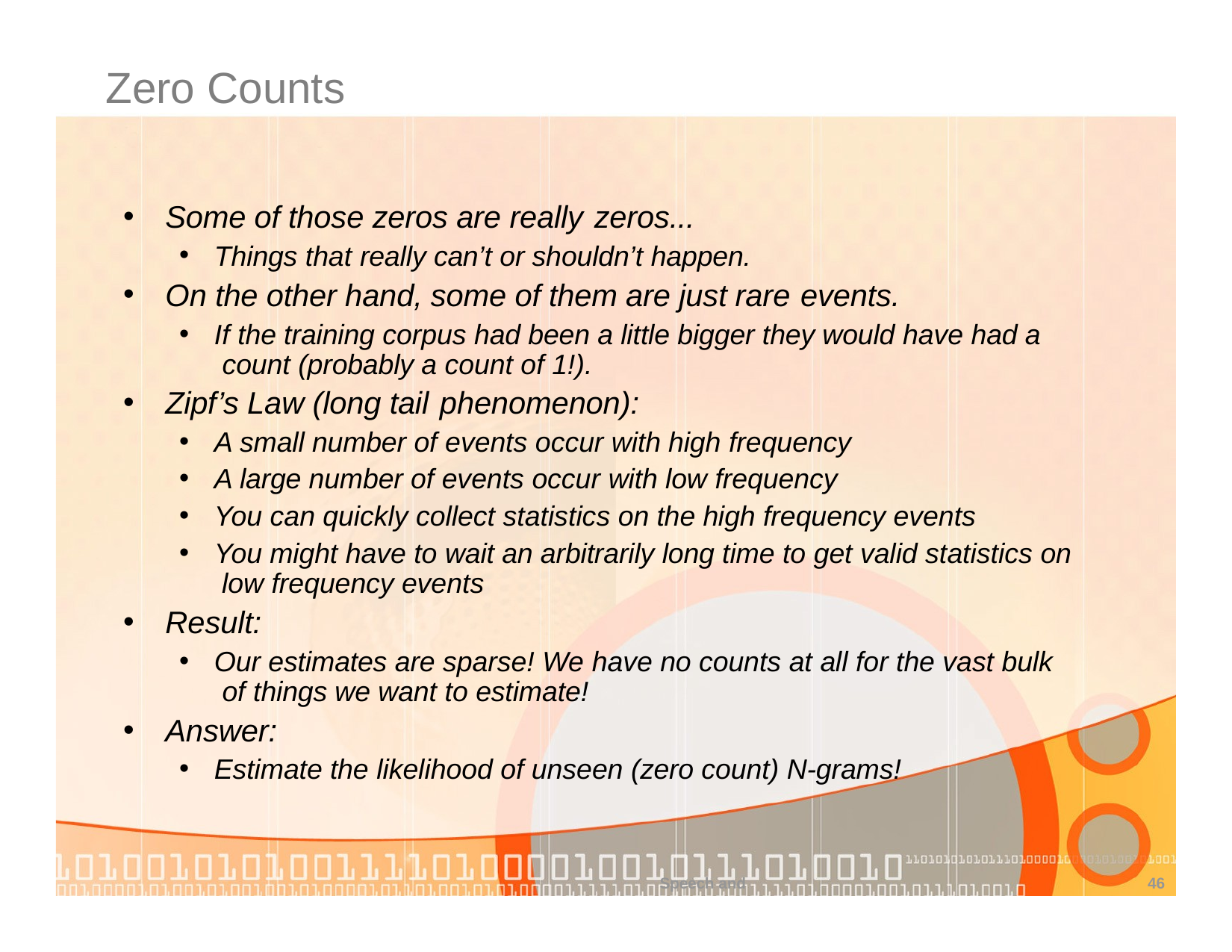

# Zero Counts
Some of those zeros are really zeros...
Things that really can’t or shouldn’t happen.
On the other hand, some of them are just rare events.
If the training corpus had been a little bigger they would have had a  count (probably a count of 1!).
Zipf’s Law (long tail phenomenon):
A small number of events occur with high frequency
A large number of events occur with low frequency
You can quickly collect statistics on the high frequency events
You might have to wait an arbitrarily long time to get valid statistics on  low frequency events
Result:
Our estimates are sparse! We have no counts at all for the vast bulk  of things we want to estimate!
Answer:
Estimate the likelihood of unseen (zero count) N-grams!
Speech and
46